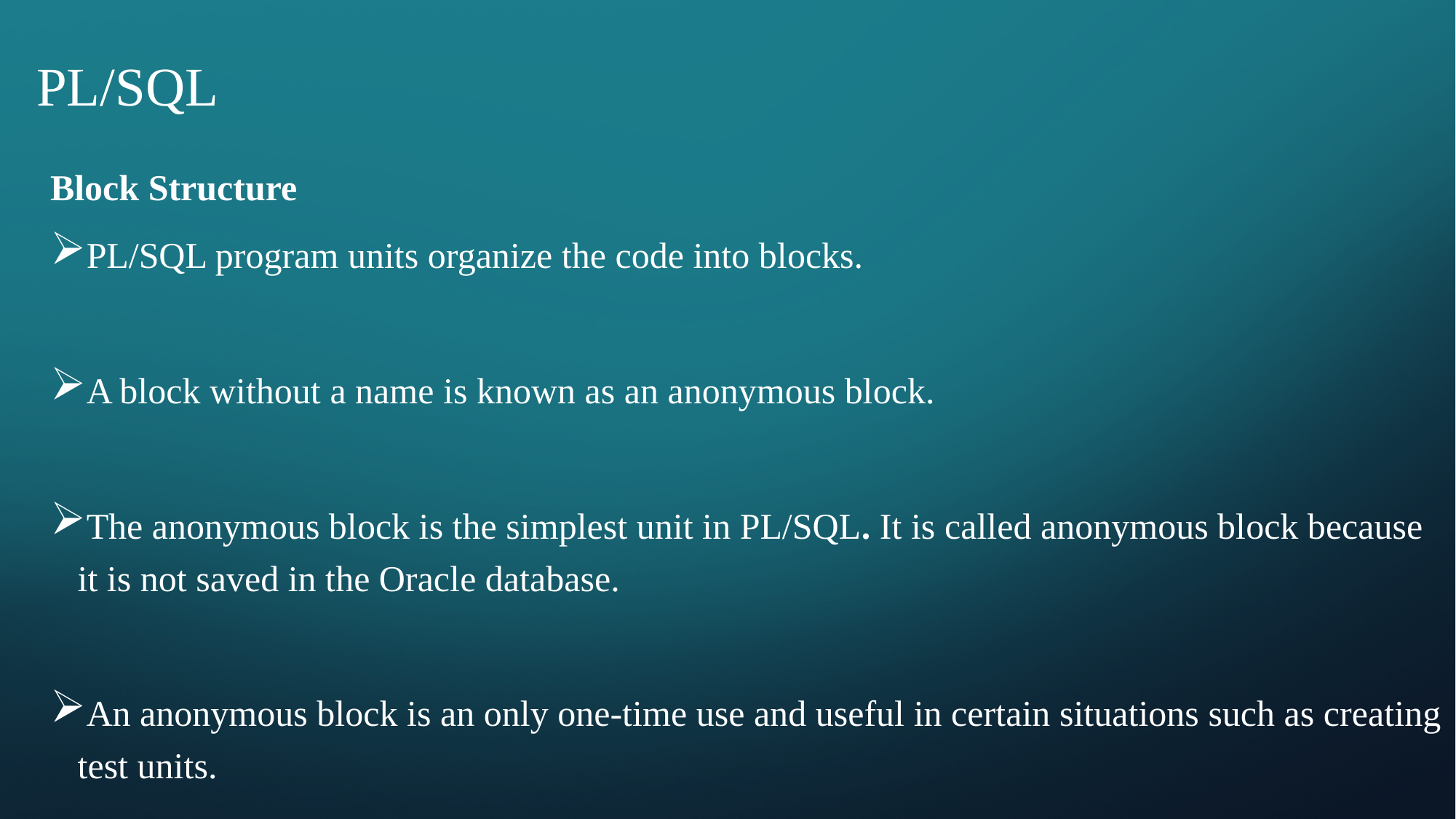

# PL/SQL
Block Structure
PL/SQL program units organize the code into blocks.

A block without a name is known as an anonymous block.

The anonymous block is the simplest unit in PL/SQL. It is called anonymous block because it is not saved in the Oracle database.

An anonymous block is an only one-time use and useful in certain situations such as creating test units.